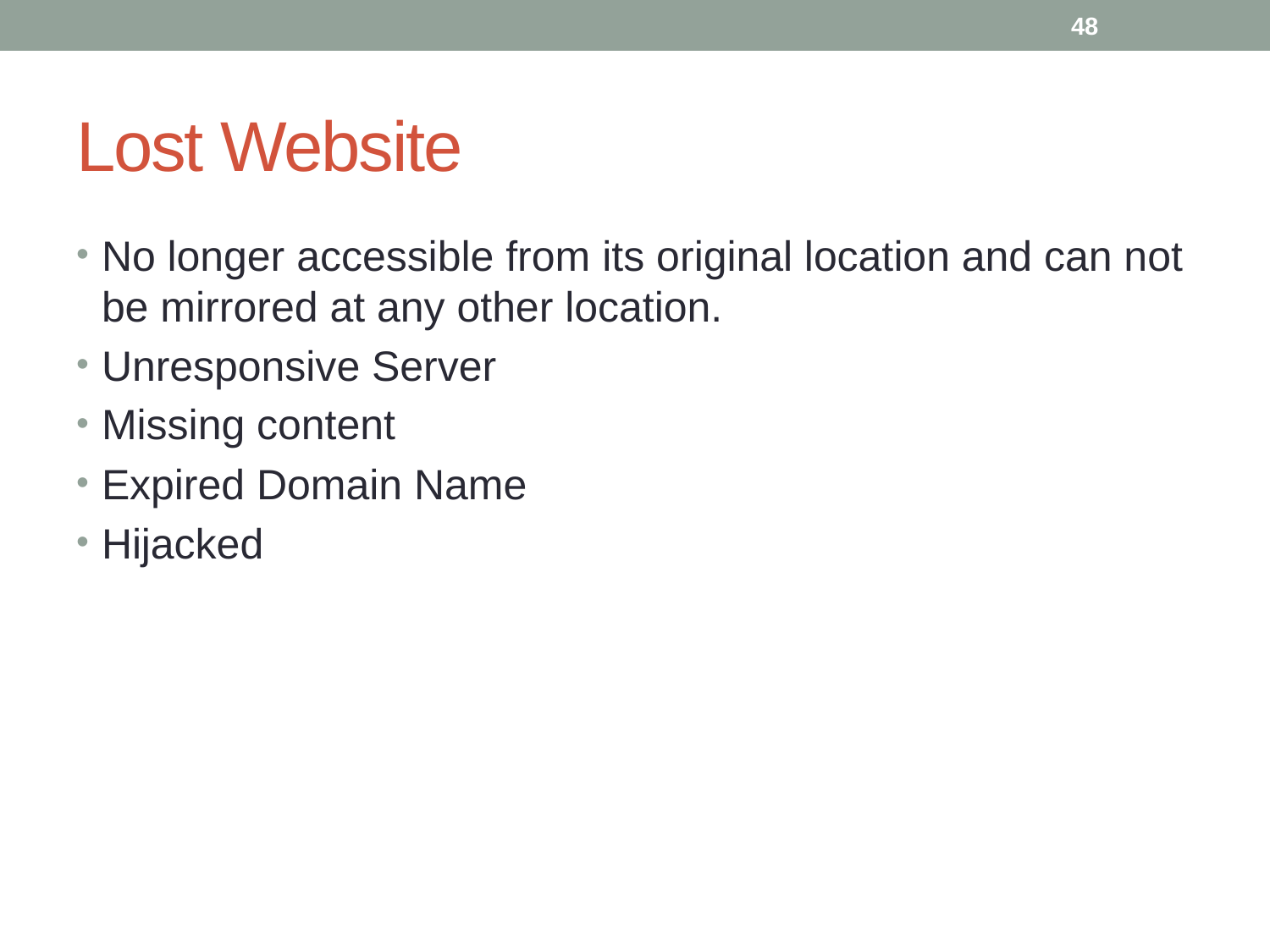

48
# Lost Website
No longer accessible from its original location and can not be mirrored at any other location.
Unresponsive Server
Missing content
Expired Domain Name
Hijacked